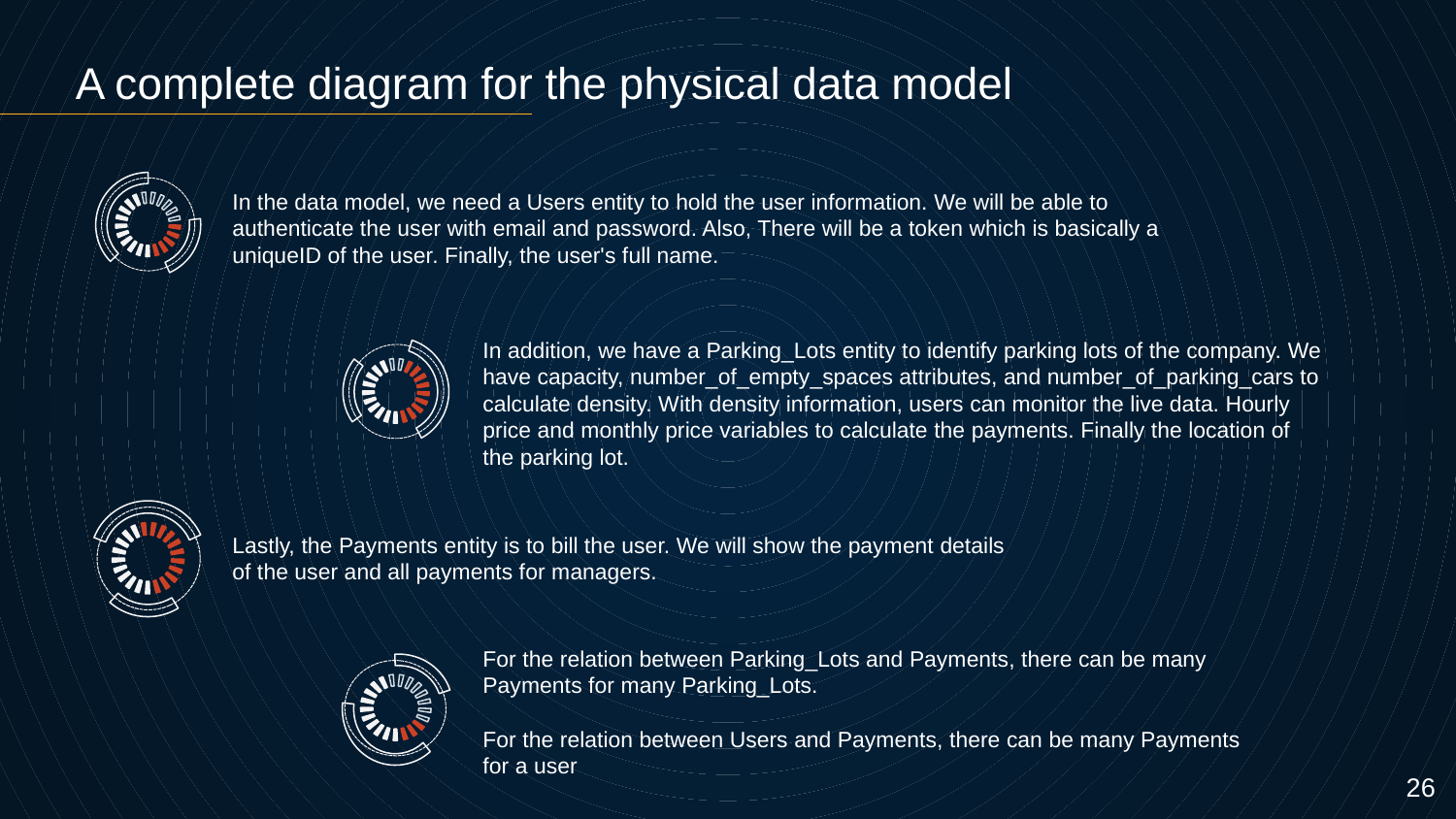

# A complete diagram for the physical data model

In the data model, we need a Users entity to hold the user information. We will be able to authenticate the user with email and password. Also, There will be a token which is basically a uniqueID of the user. Finally, the user's full name.

In addition, we have a Parking_Lots entity to identify parking lots of the company. We have capacity, number_of_empty_spaces attributes, and number_of_parking_cars to calculate density. With density information, users can monitor the live data. Hourly price and monthly price variables to calculate the payments. Finally the location of the parking lot.

Lastly, the Payments entity is to bill the user. We will show the payment details of the user and all payments for managers.

For the relation between Parking_Lots and Payments, there can be many Payments for many Parking_Lots.

For the relation between Users and Payments, there can be many Payments for a user

26